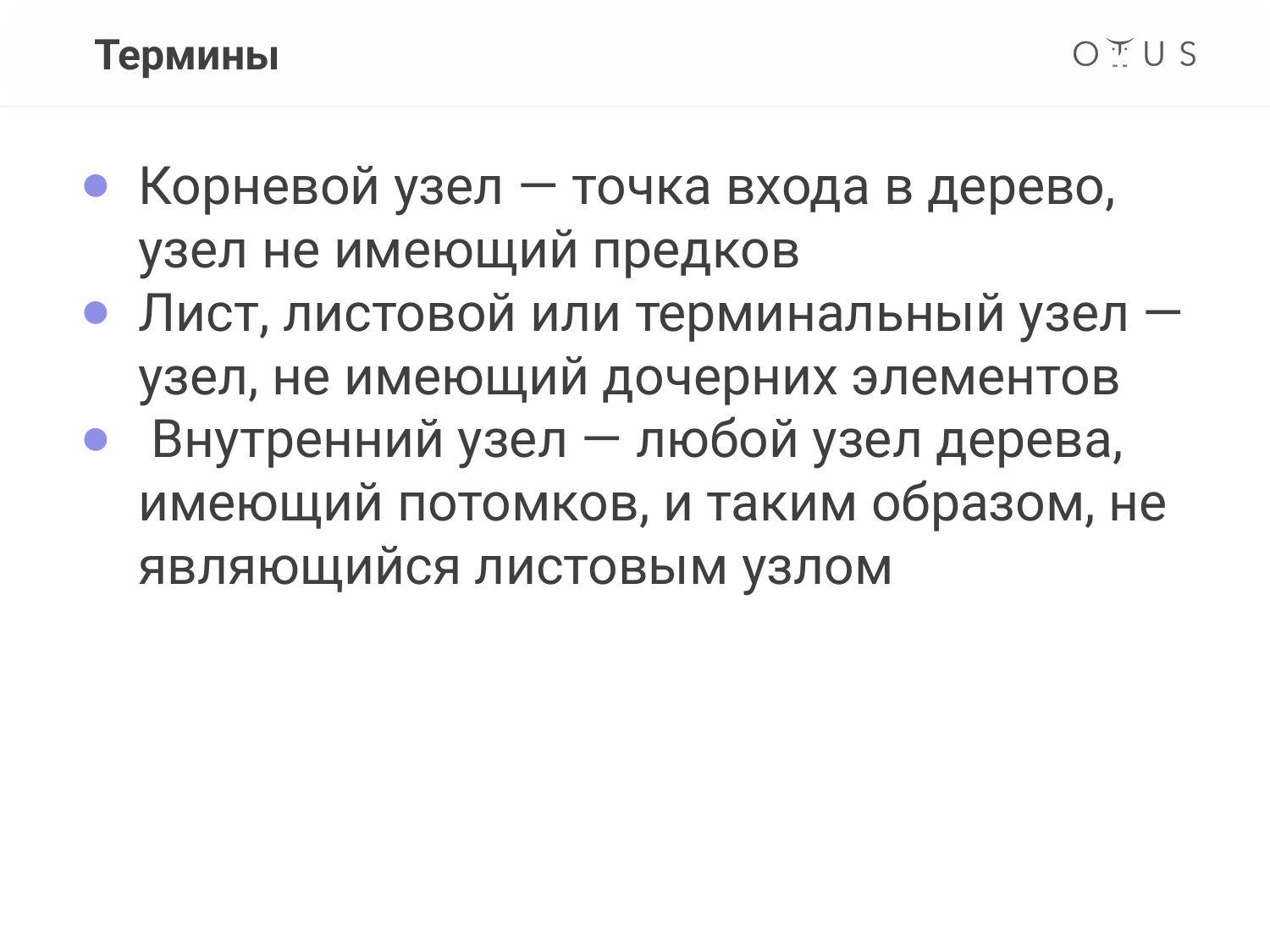

# Термины
Корневой узел — точка входа в дерево, узел не имеющий предков
Лист, листовой или терминальный узел — узел, не имеющий дочерних элементов
 Внутренний узел — любой узел дерева, имеющий потомков, и таким образом, не являющийся листовым узлом